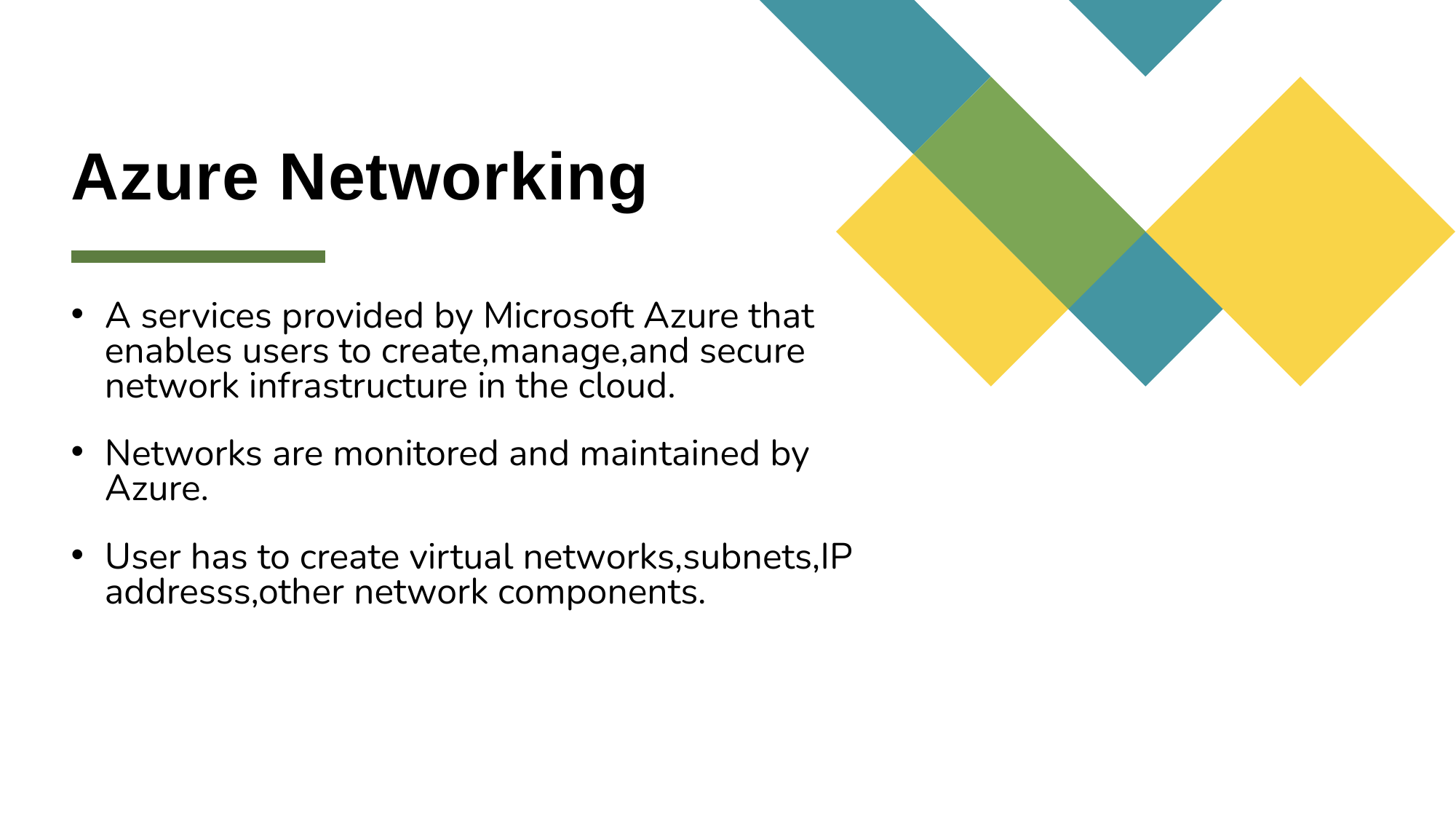

# Azure Networking
A services provided by Microsoft Azure that enables users to create,manage,and secure network infrastructure in the cloud.
Networks are monitored and maintained by Azure.
User has to create virtual networks,subnets,IP addresss,other network components.